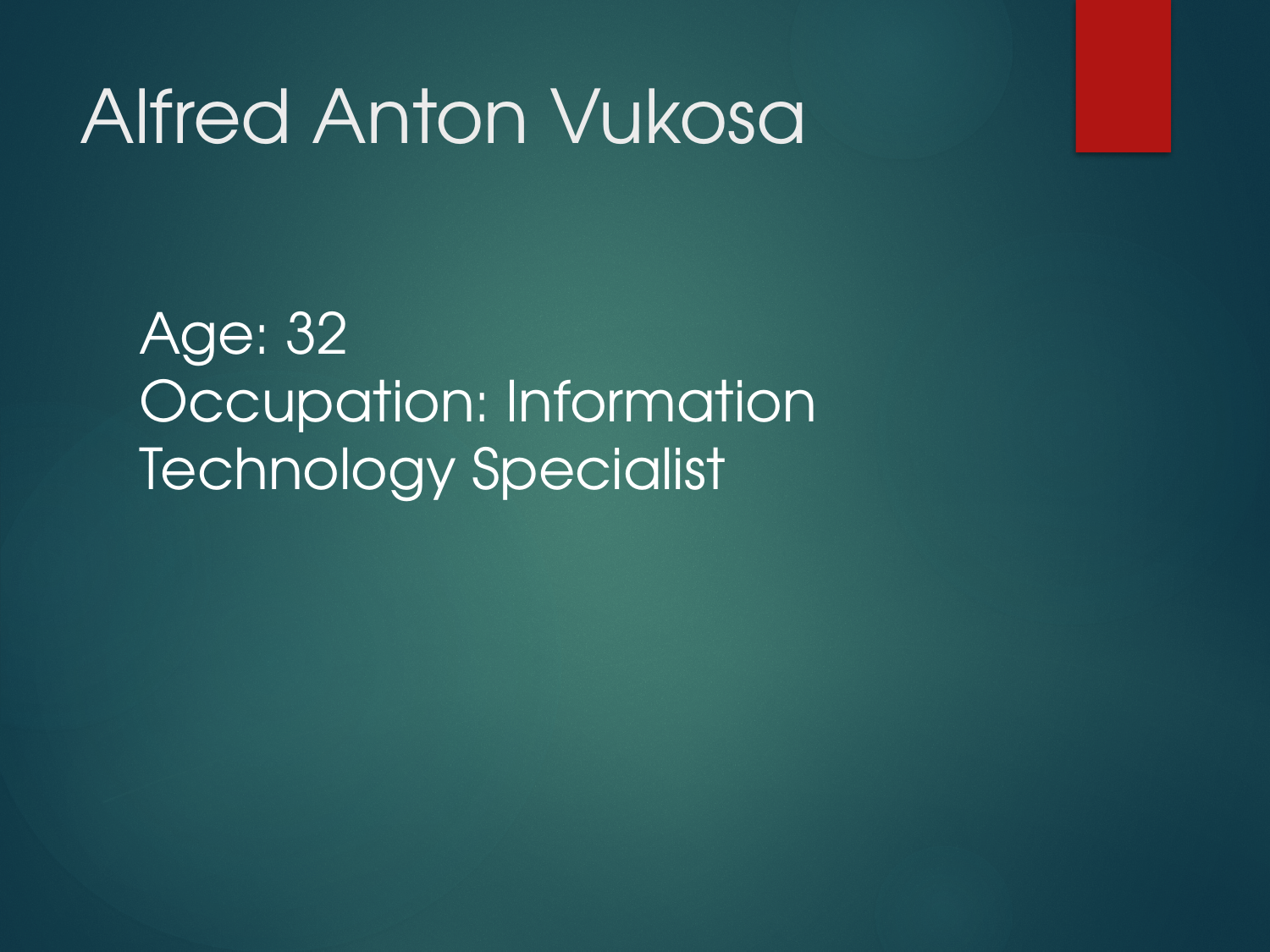

# Alfred Anton Vukosa

Age: 32
Occupation: Information Technology Specialist